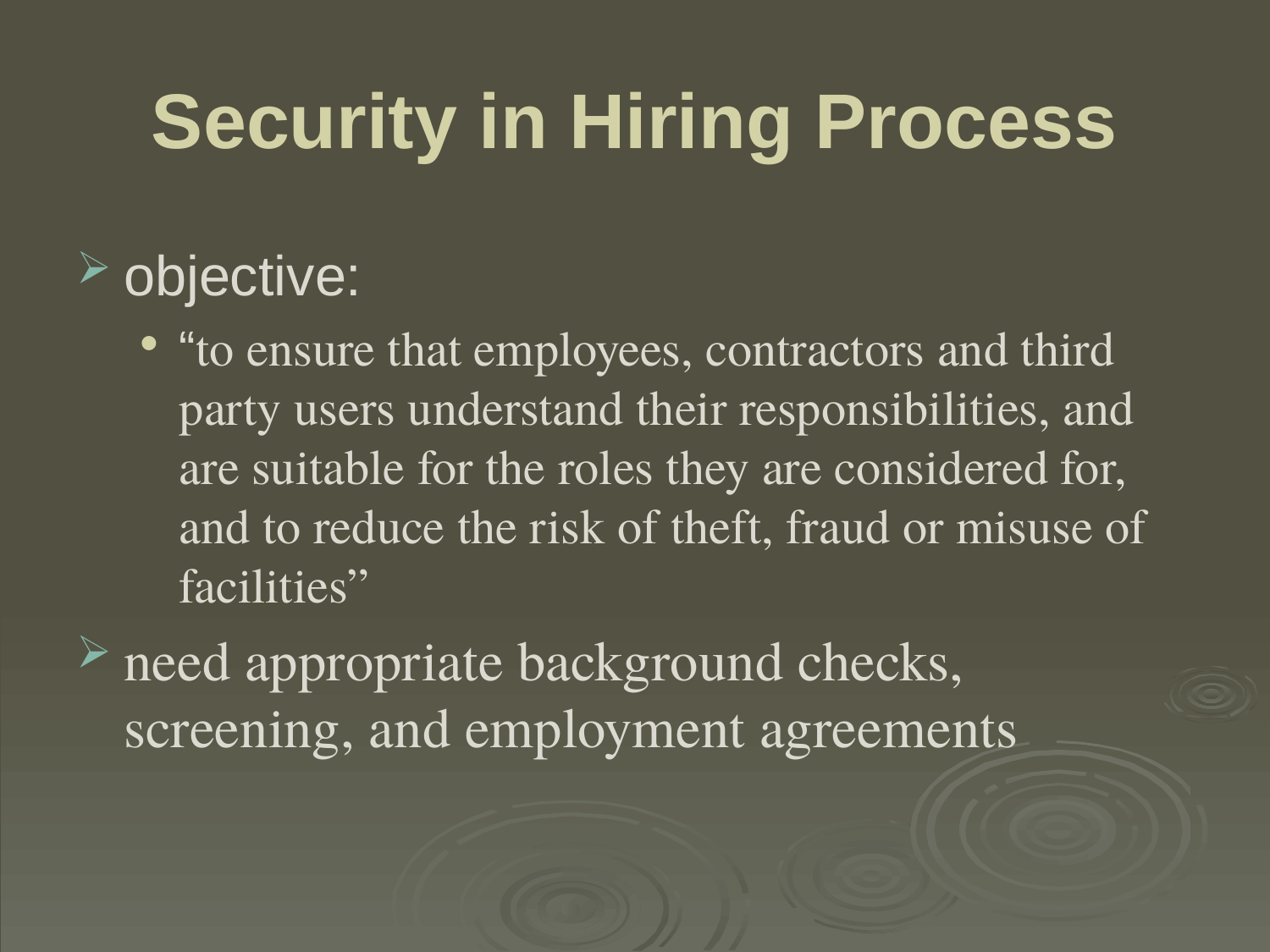

# Security in Hiring Process
objective:
“to ensure that employees, contractors and third party users understand their responsibilities, and are suitable for the roles they are considered for, and to reduce the risk of theft, fraud or misuse of facilities”
need appropriate background checks, screening, and employment agreements